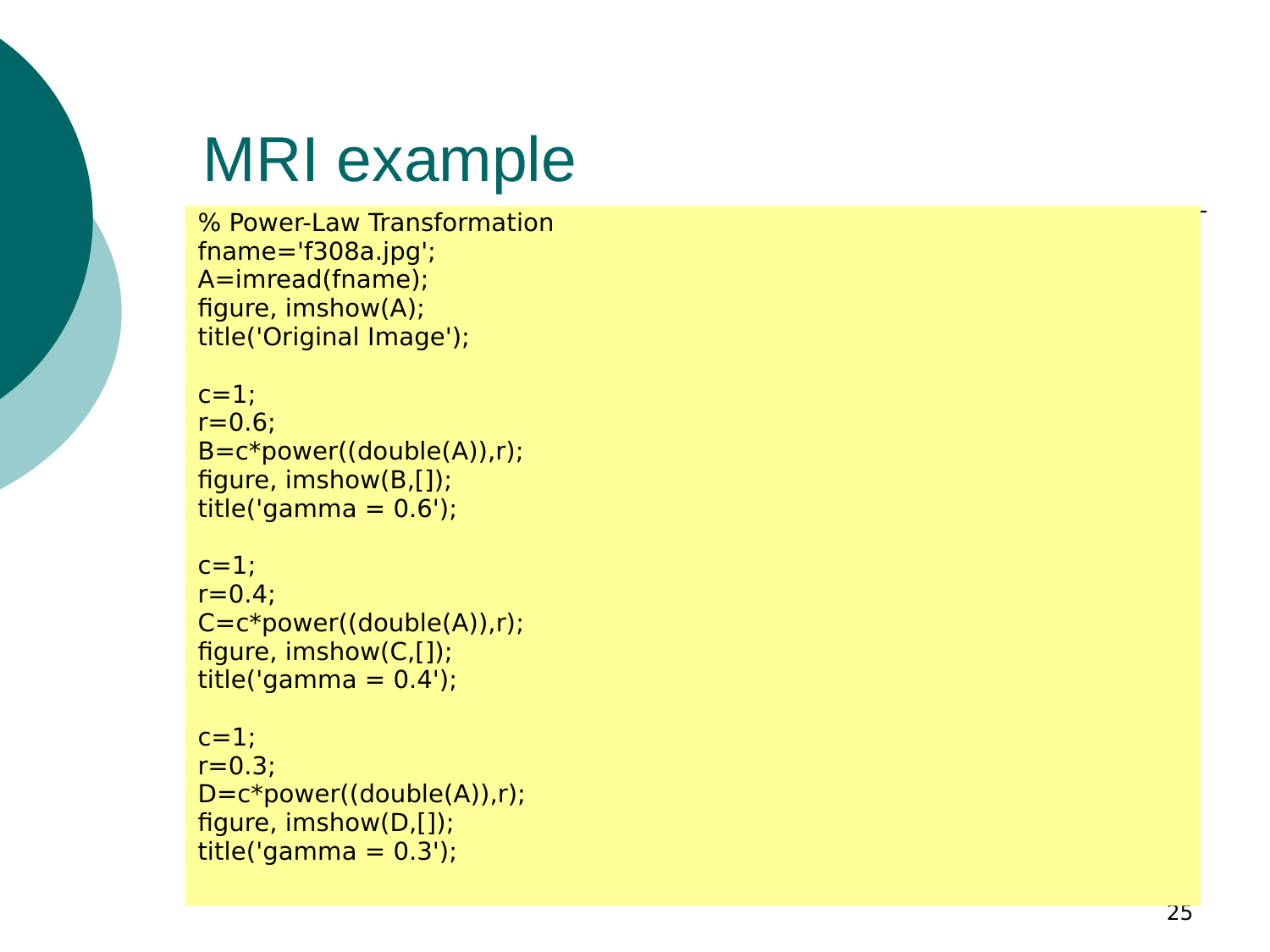

# MRI example
% Power-Law Transformation
fname='f308a.jpg';
A=imread(fname);
figure, imshow(A);
title('Original Image');

c=1;
r=0.6;
B=c*power((double(A)),r);
figure, imshow(B,[]);
title('gamma = 0.6');

c=1;
r=0.4;
C=c*power((double(A)),r);
figure, imshow(C,[]);
title('gamma = 0.4');

c=1;
r=0.3;
D=c*power((double(A)),r);
figure, imshow(D,[]);
title('gamma = 0.3');
25